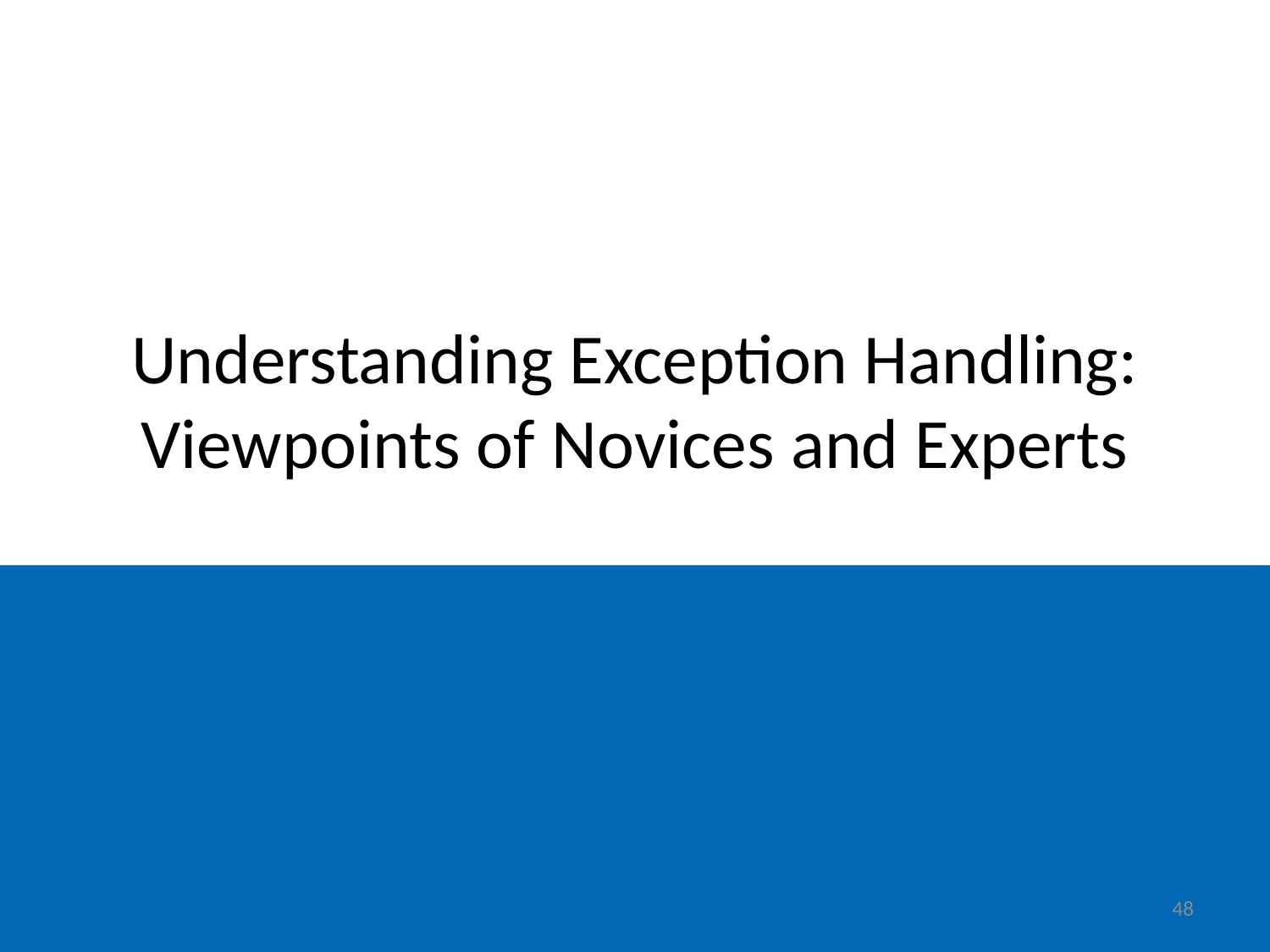

# Understanding Exception Handling: Viewpoints of Novices and Experts

48